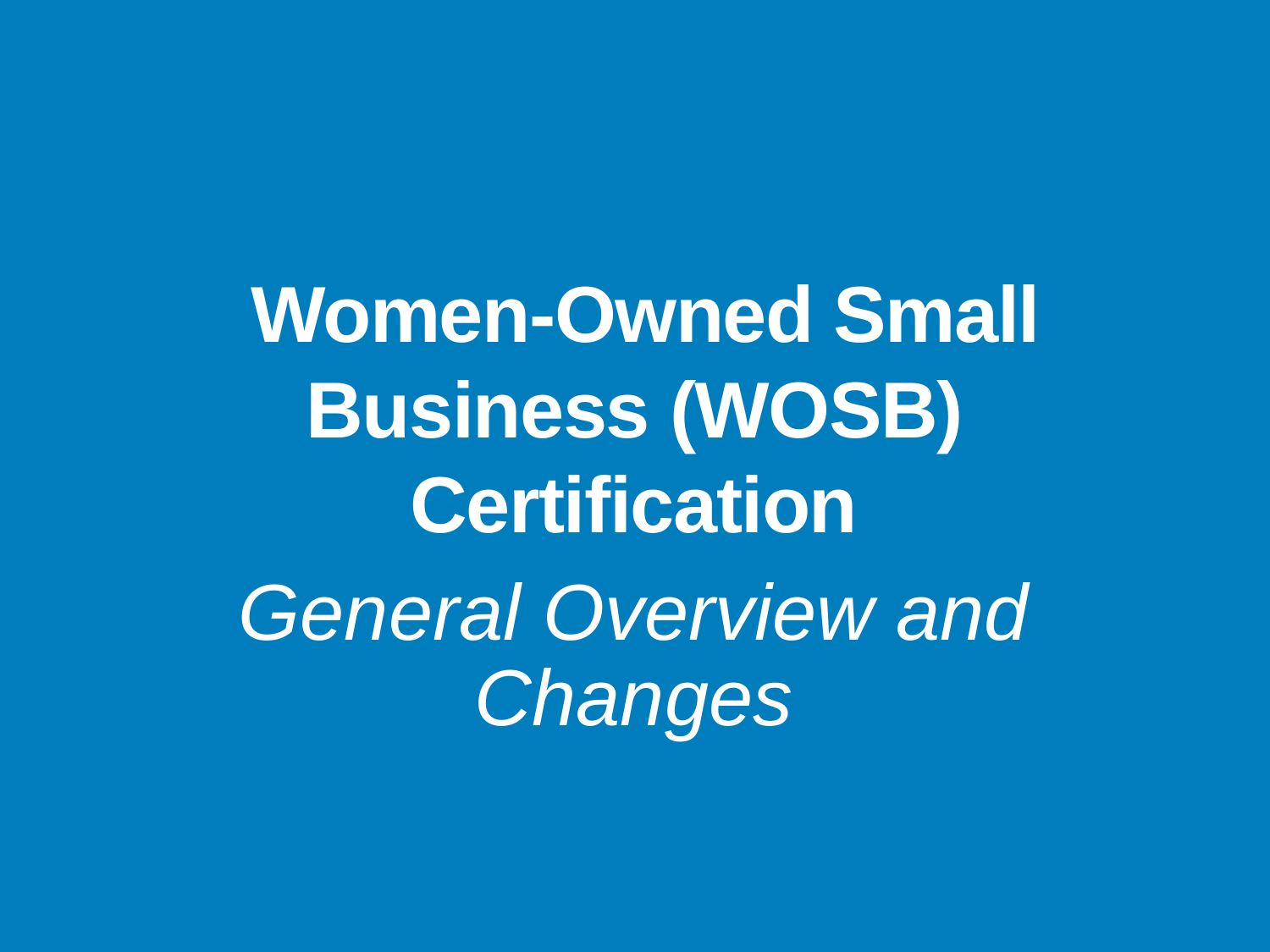

# Women-Owned Small Business (WOSB) Certification
General Overview and Changes